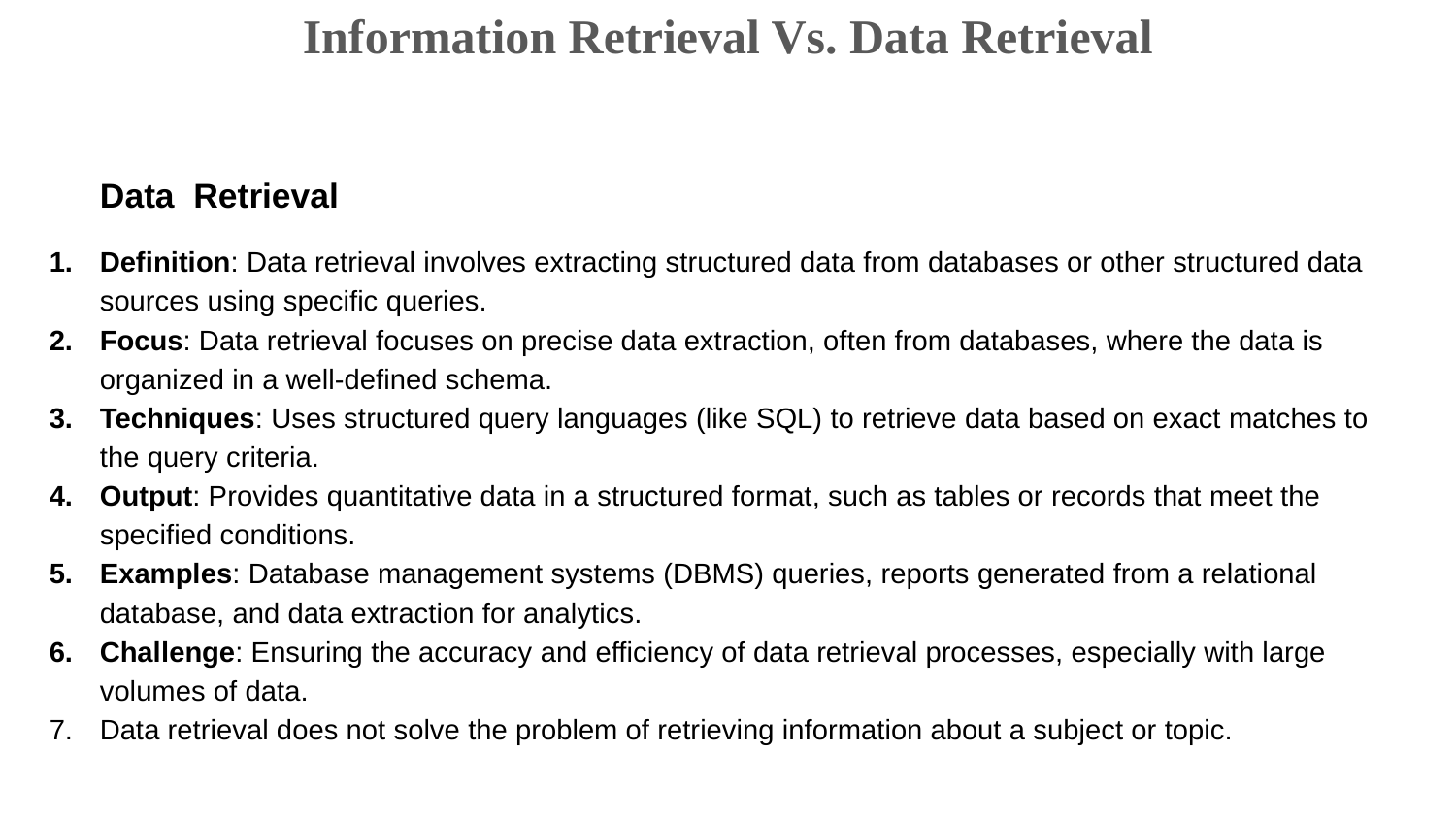

Information Retrieval Vs. Data Retrieval

Data  Retrieval
Definition: Data retrieval involves extracting structured data from databases or other structured data sources using specific queries.
Focus: Data retrieval focuses on precise data extraction, often from databases, where the data is organized in a well-defined schema.
Techniques: Uses structured query languages (like SQL) to retrieve data based on exact matches to the query criteria.
Output: Provides quantitative data in a structured format, such as tables or records that meet the specified conditions.
Examples: Database management systems (DBMS) queries, reports generated from a relational database, and data extraction for analytics.
Challenge: Ensuring the accuracy and efficiency of data retrieval processes, especially with large volumes of data.
Data retrieval does not solve the problem of retrieving information about a subject or topic.